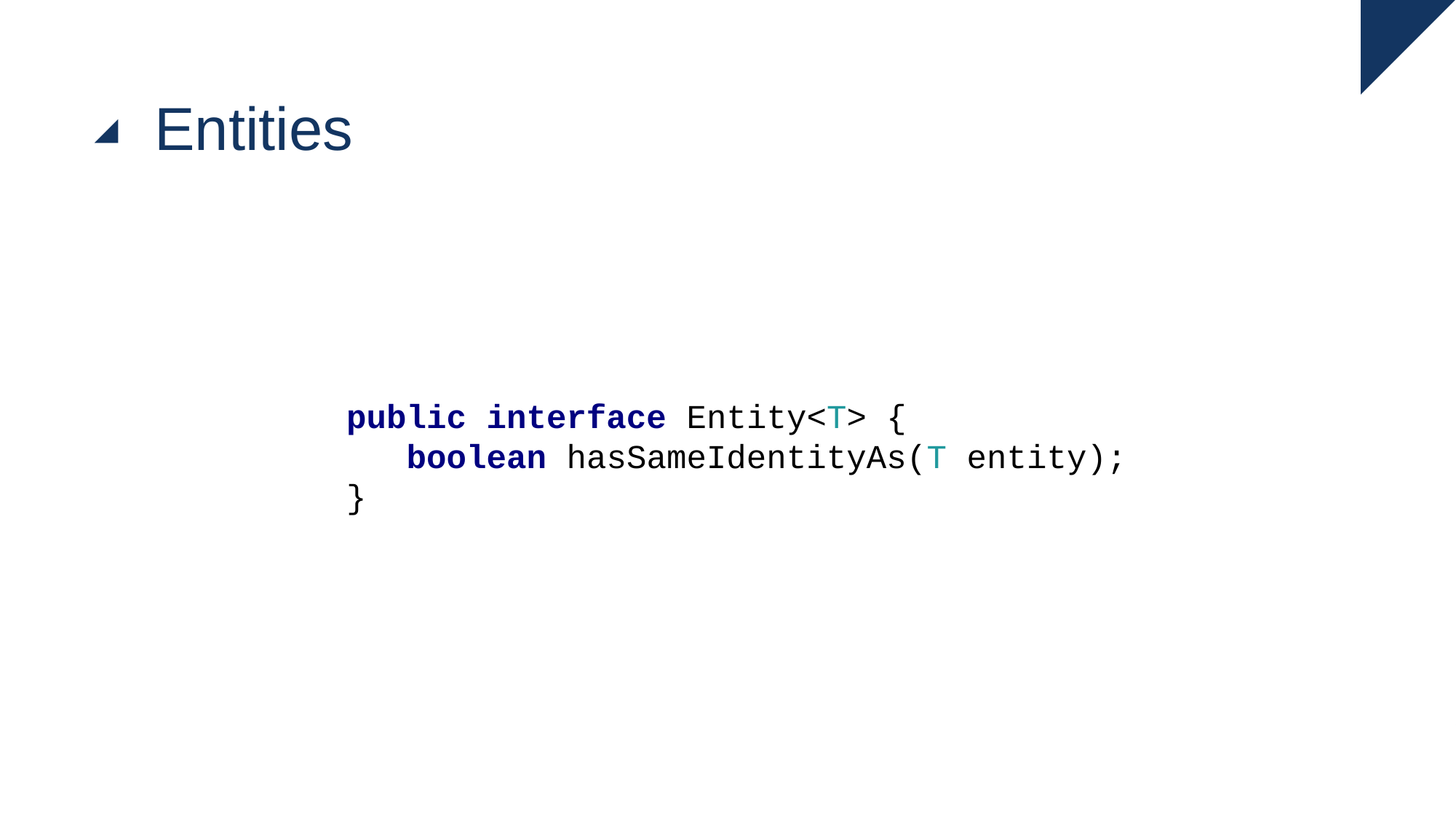

# Entities
public interface Entity<T> {
   boolean hasSameIdentityAs(T entity);
}